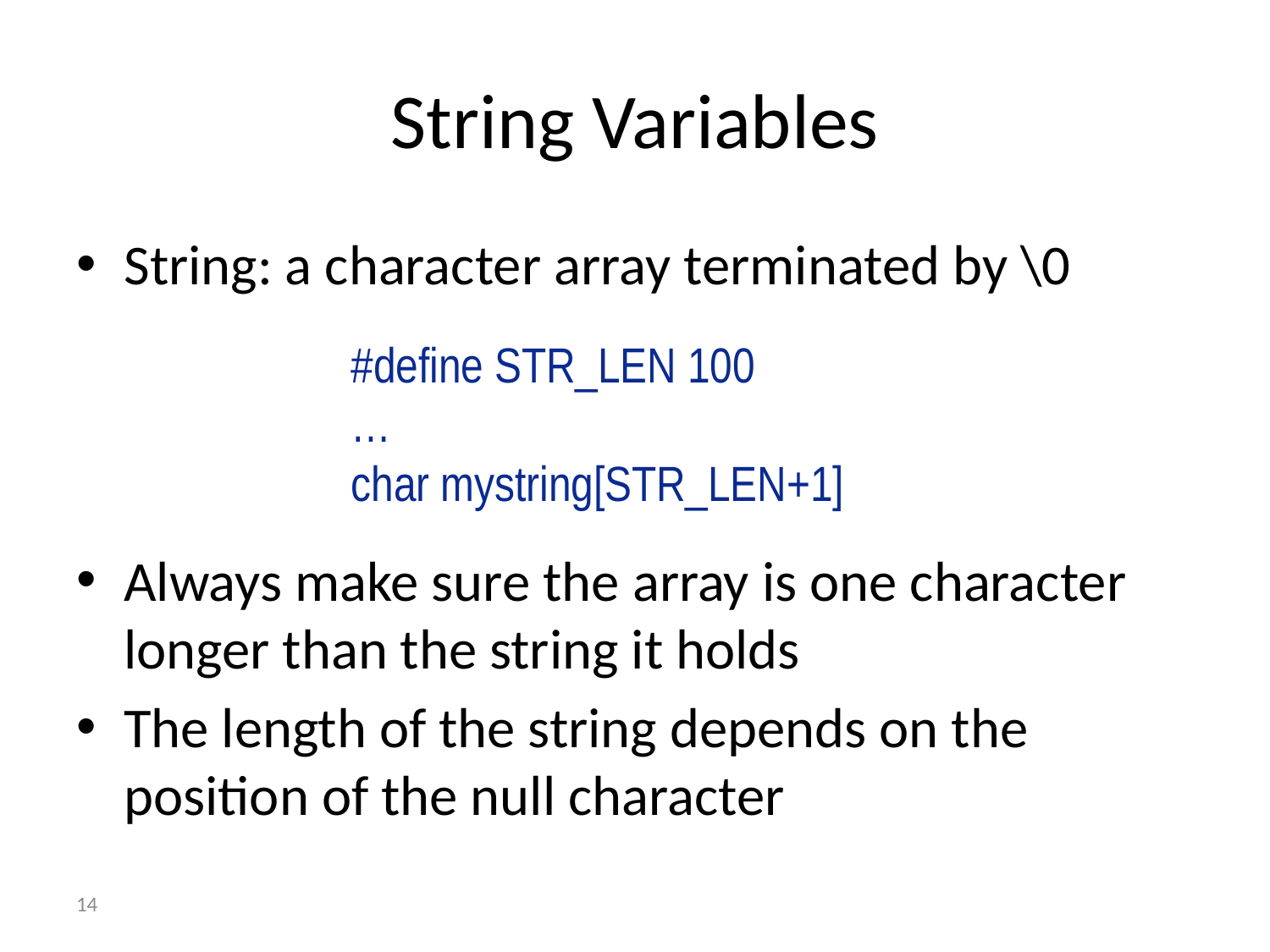

# String Variables
String: a character array terminated by \0

Always make sure the array is one character longer than the string it holds
The length of the string depends on the position of the null character
#define STR_LEN 100
…
char mystring[STR_LEN+1]
14